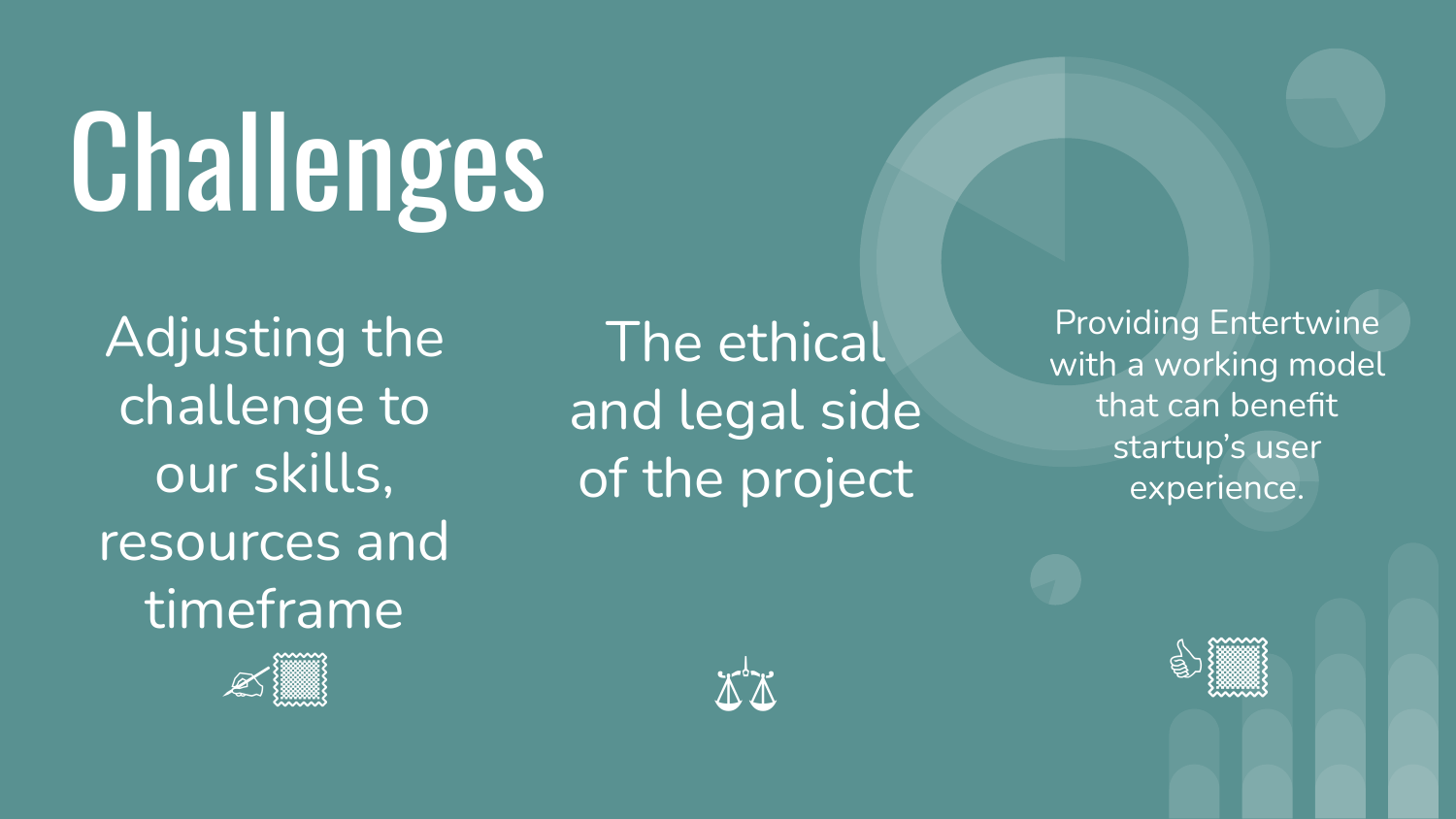

# Challenges
Adjusting the challenge to our skills, resources and timeframe
✍🏽
Providing Entertwine with a working model that can benefit startup’s user experience.

👍🏽
The ethical and legal side of the project

⚖️